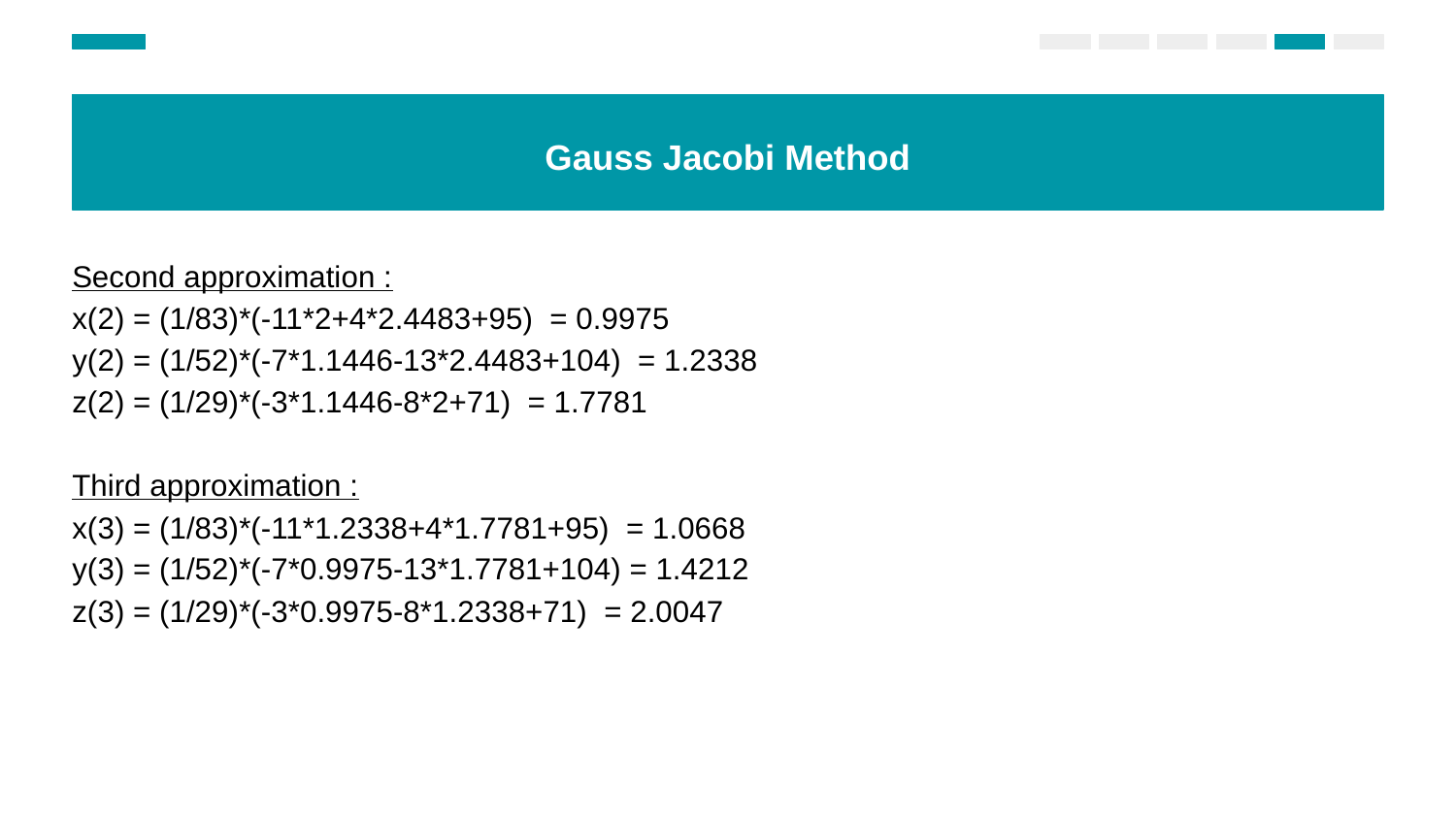

Gauss Jacobi Method
Second approximation :
x(2) = (1/83)*(-11*2+4*2.4483+95)  = 0.9975
y(2) = (1/52)*(-7*1.1446-13*2.4483+104)  = 1.2338
z(2) = (1/29)*(-3*1.1446-8*2+71)  = 1.7781

Third approximation :
x(3) = (1/83)*(-11*1.2338+4*1.7781+95)  = 1.0668
y(3) = (1/52)*(-7*0.9975-13*1.7781+104) = 1.4212
z(3) = (1/29)*(-3*0.9975-8*1.2338+71)  = 2.0047